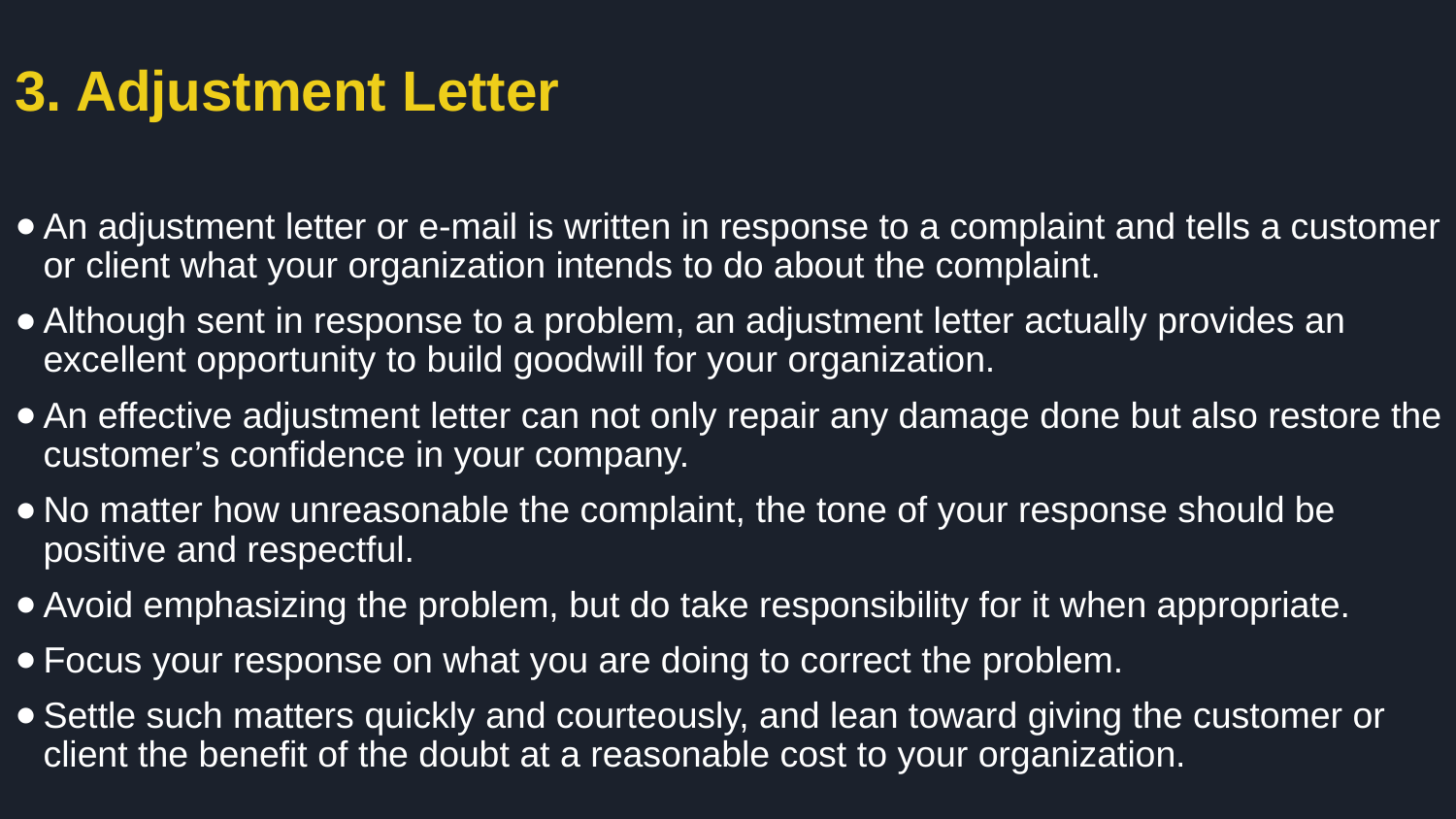

# 3. Adjustment Letter
An adjustment letter or e-mail is written in response to a complaint and tells a customer or client what your organization intends to do about the complaint.
Although sent in response to a problem, an adjustment letter actually provides an excellent opportunity to build goodwill for your organization.
An effective adjustment letter can not only repair any damage done but also restore the customer’s confidence in your company.
No matter how unreasonable the complaint, the tone of your response should be positive and respectful.
Avoid emphasizing the problem, but do take responsibility for it when appropriate.
Focus your response on what you are doing to correct the problem.
Settle such matters quickly and courteously, and lean toward giving the customer or client the benefit of the doubt at a reasonable cost to your organization.